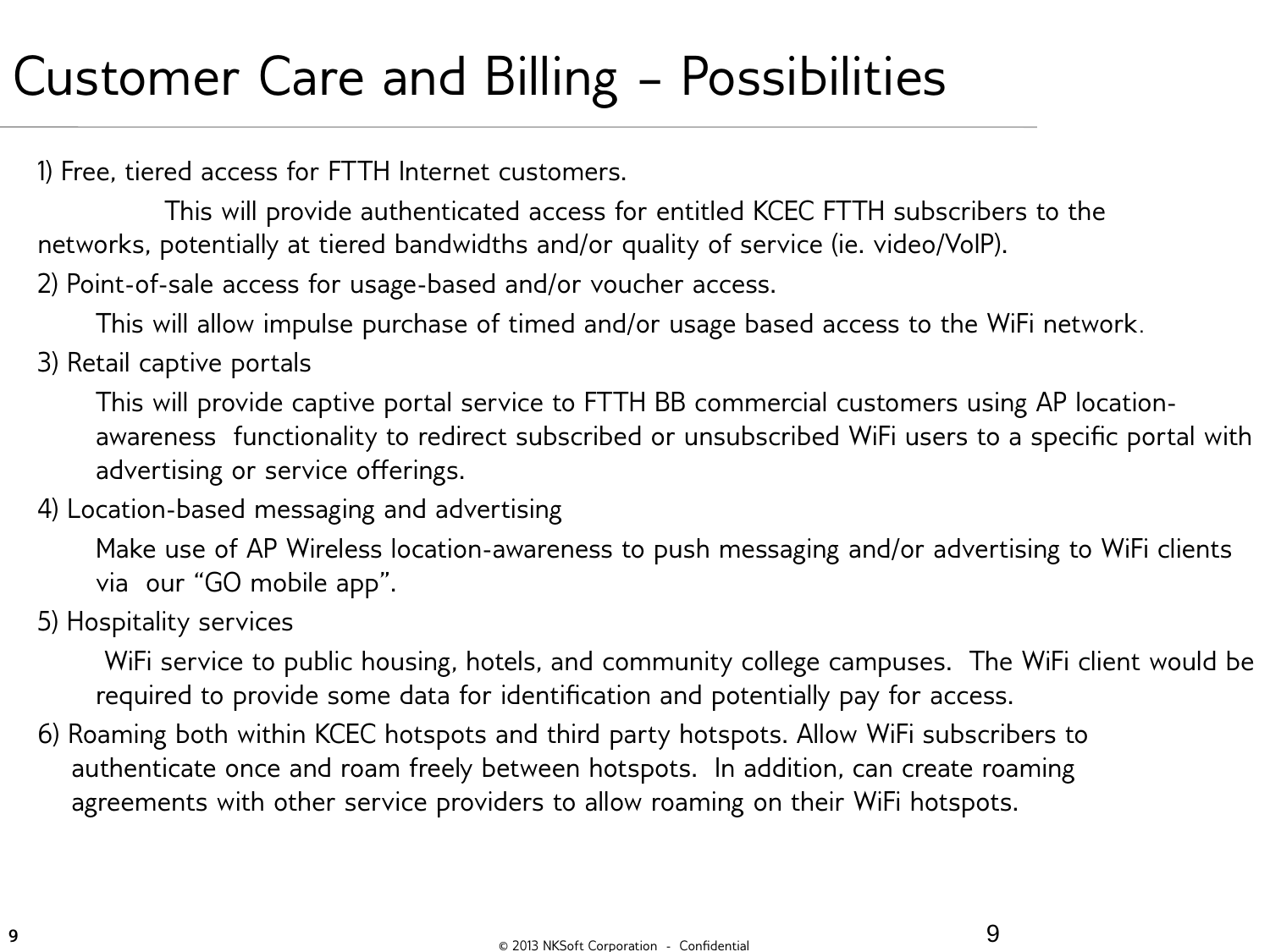

# Customer Care and Billing – Possibilities
1) Free, tiered access for FTTH Internet customers.
	This will provide authenticated access for entitled KCEC FTTH subscribers to the 	networks, potentially at tiered bandwidths and/or quality of service (ie. video/VoIP).
2) Point-of-sale access for usage-based and/or voucher access.
This will allow impulse purchase of timed and/or usage based access to the WiFi network.
3) Retail captive portals
This will provide captive portal service to FTTH BB commercial customers using AP location-awareness  functionality to redirect subscribed or unsubscribed WiFi users to a specific portal with advertising or service offerings.
4) Location-based messaging and advertising
Make use of AP Wireless location-awareness to push messaging and/or advertising to WiFi clients via  our “GO mobile app”.
5) Hospitality services
 WiFi service to public housing, hotels, and community college campuses.  The WiFi client would be required to provide some data for identification and potentially pay for access.
6) Roaming both within KCEC hotspots and third party hotspots. Allow WiFi subscribers to
    authenticate once and roam freely between hotspots.  In addition, can create roaming
    agreements with other service providers to allow roaming on their WiFi hotspots.
9